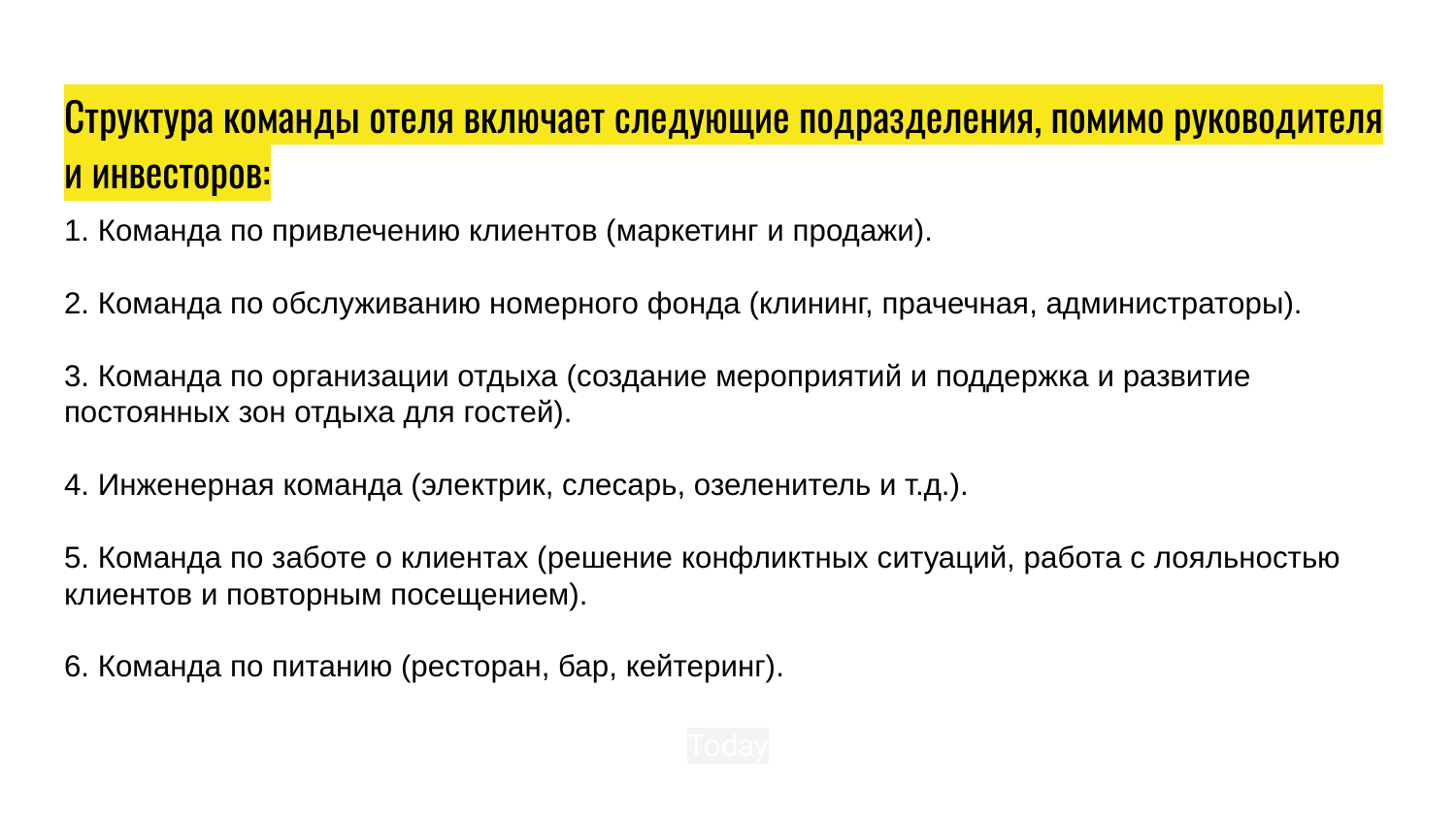

# Структура команды отеля включает следующие подразделения, помимо руководителя и инвесторов:
1. Команда по привлечению клиентов (маркетинг и продажи).

2. Команда по обслуживанию номерного фонда (клининг, прачечная, администраторы).

3. Команда по организации отдыха (создание мероприятий и поддержка и развитие постоянных зон отдыха для гостей).

4. Инженерная команда (электрик, слесарь, озеленитель и т.д.).

5. Команда по заботе о клиентах (решение конфликтных ситуаций, работа с лояльностью клиентов и повторным посещением).

6. Команда по питанию (ресторан, бар, кейтеринг).

Today